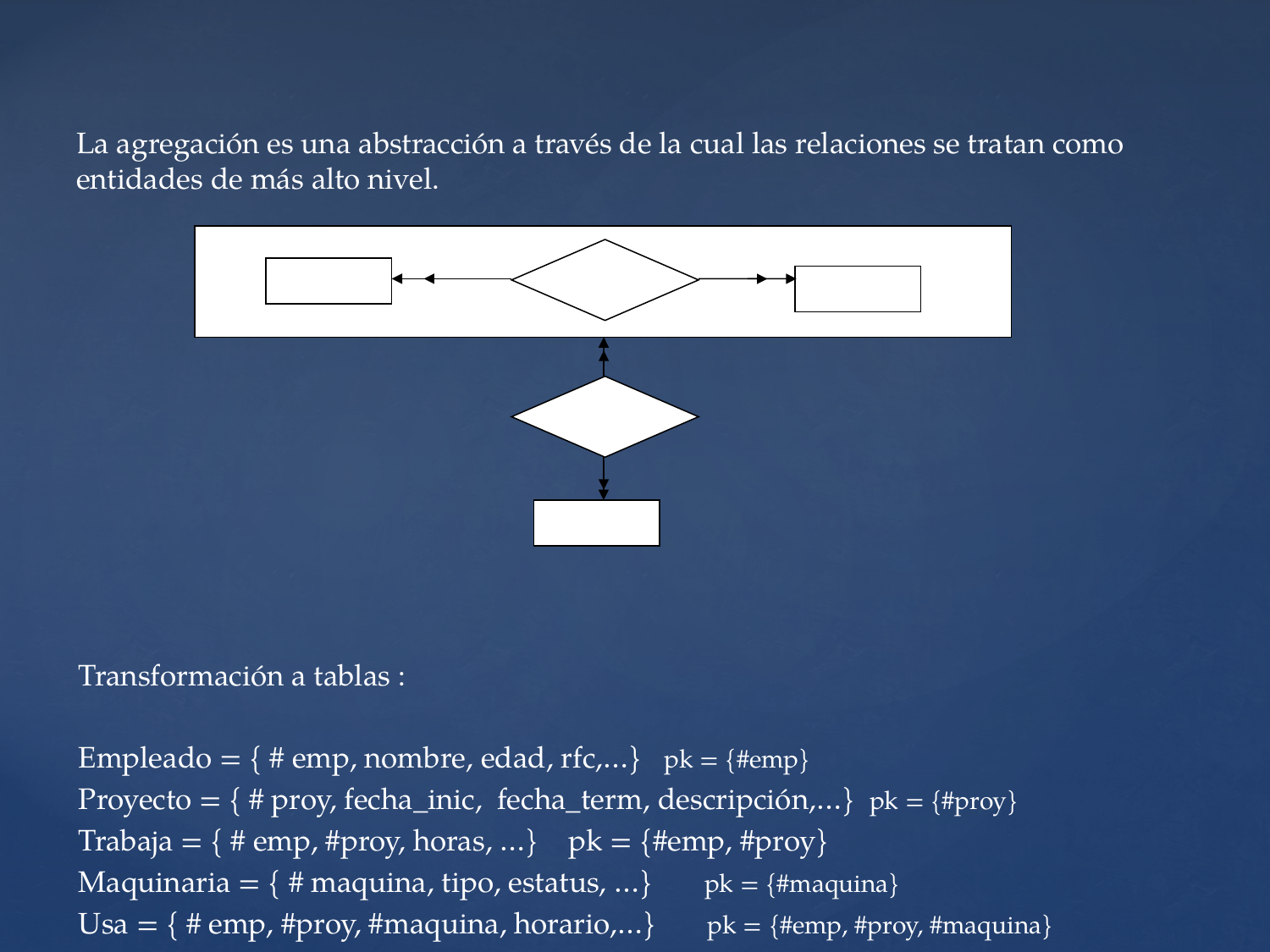

La agregación es una abstracción a través de la cual las relaciones se tratan como entidades de más alto nivel.

Transformación a tablas :

Empleado = { # emp, nombre, edad, rfc,…}   pk = {#emp}
Proyecto = { # proy, fecha_inic,  fecha_term, descripción,…}  pk = {#proy}
Trabaja = { # emp, #proy, horas, …}    pk = {#emp, #proy}
Maquinaria = { # maquina, tipo, estatus, …}       pk = {#maquina}
Usa = { # emp, #proy, #maquina, horario,…}       pk = {#emp, #proy, #maquina}

Trabaja
Empleado
Proyecto
Usa
Maquina